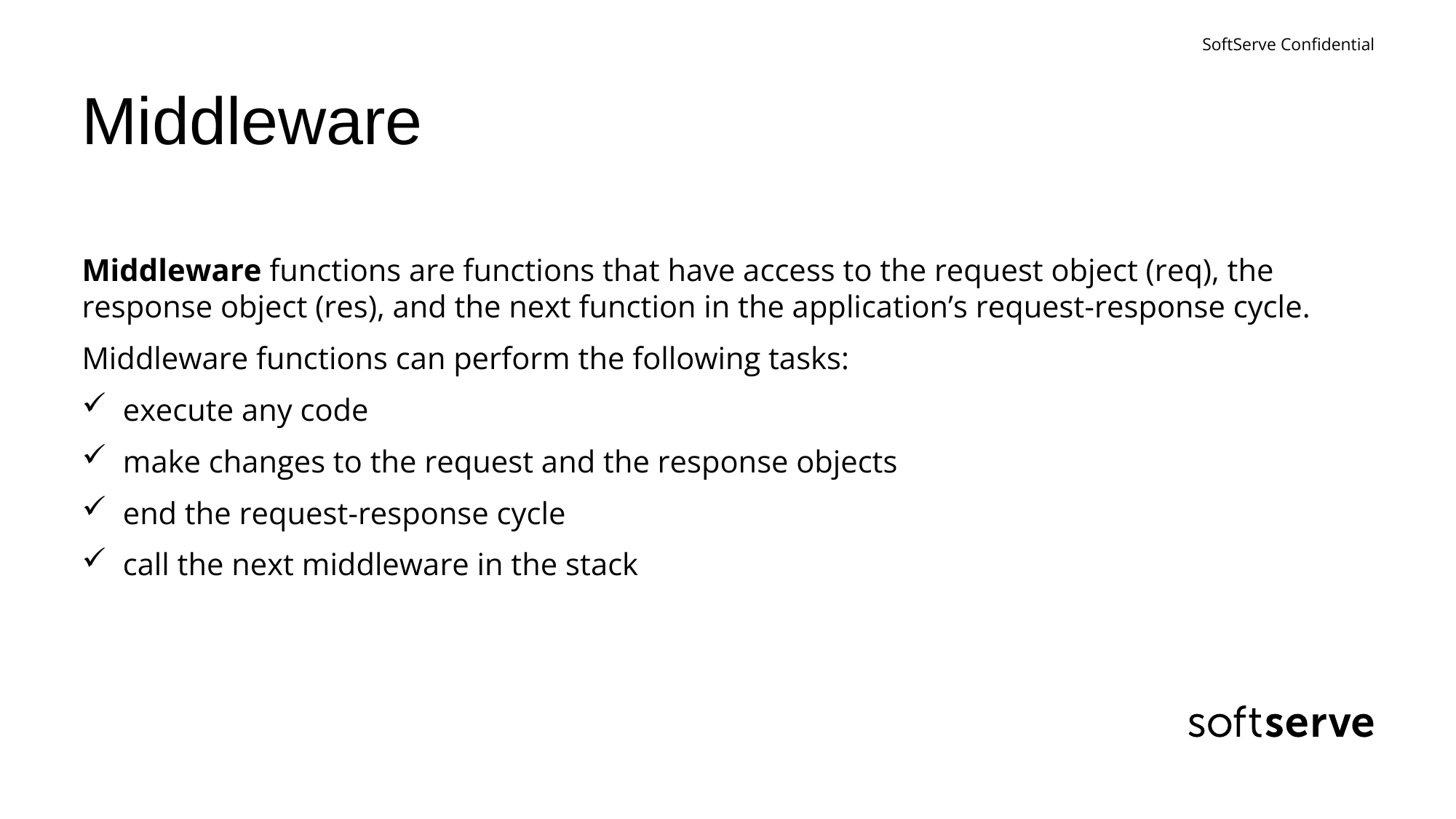

# Middleware
Middleware functions are functions that have access to the request object (req), the response object (res), and the next function in the application’s request-response cycle.
Middleware functions can perform the following tasks:
execute any code
make changes to the request and the response objects
end the request-response cycle
call the next middleware in the stack